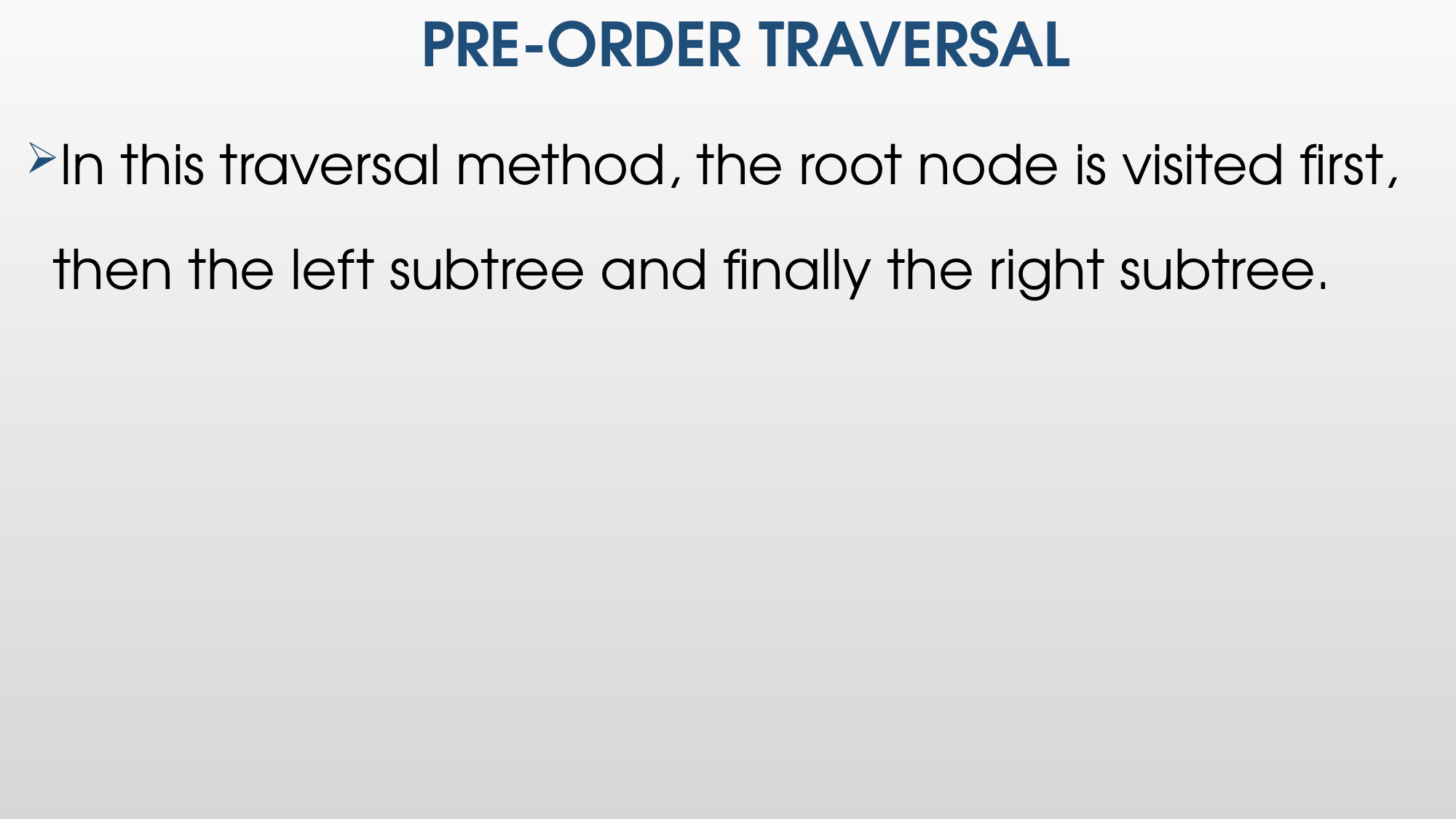

# Pre-order Traversal
In this traversal method, the root node is visited first, then the left subtree and finally the right subtree.